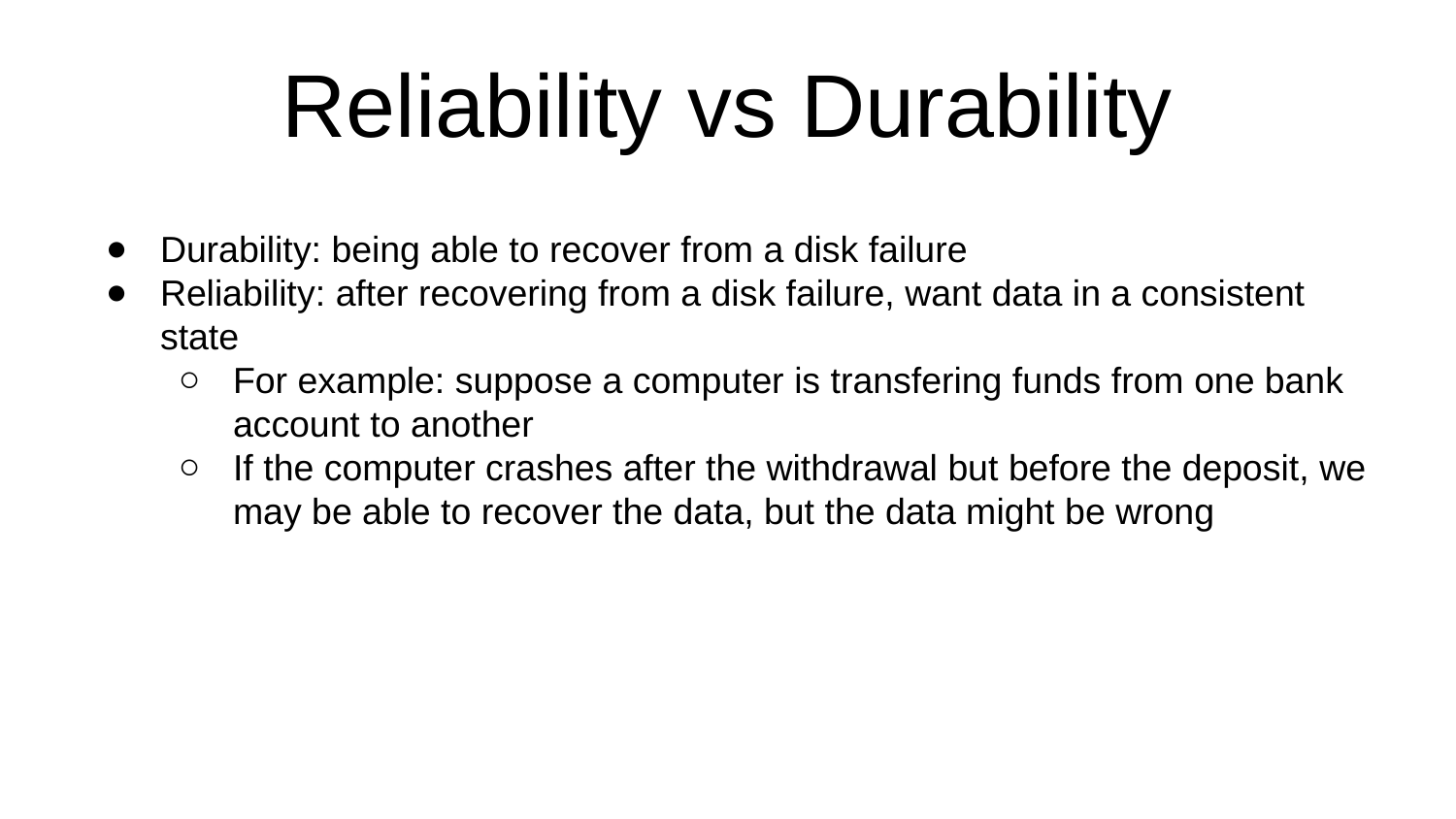

# Reliability vs Durability
Durability: being able to recover from a disk failure
Reliability: after recovering from a disk failure, want data in a consistent state
For example: suppose a computer is transfering funds from one bank account to another
If the computer crashes after the withdrawal but before the deposit, we may be able to recover the data, but the data might be wrong